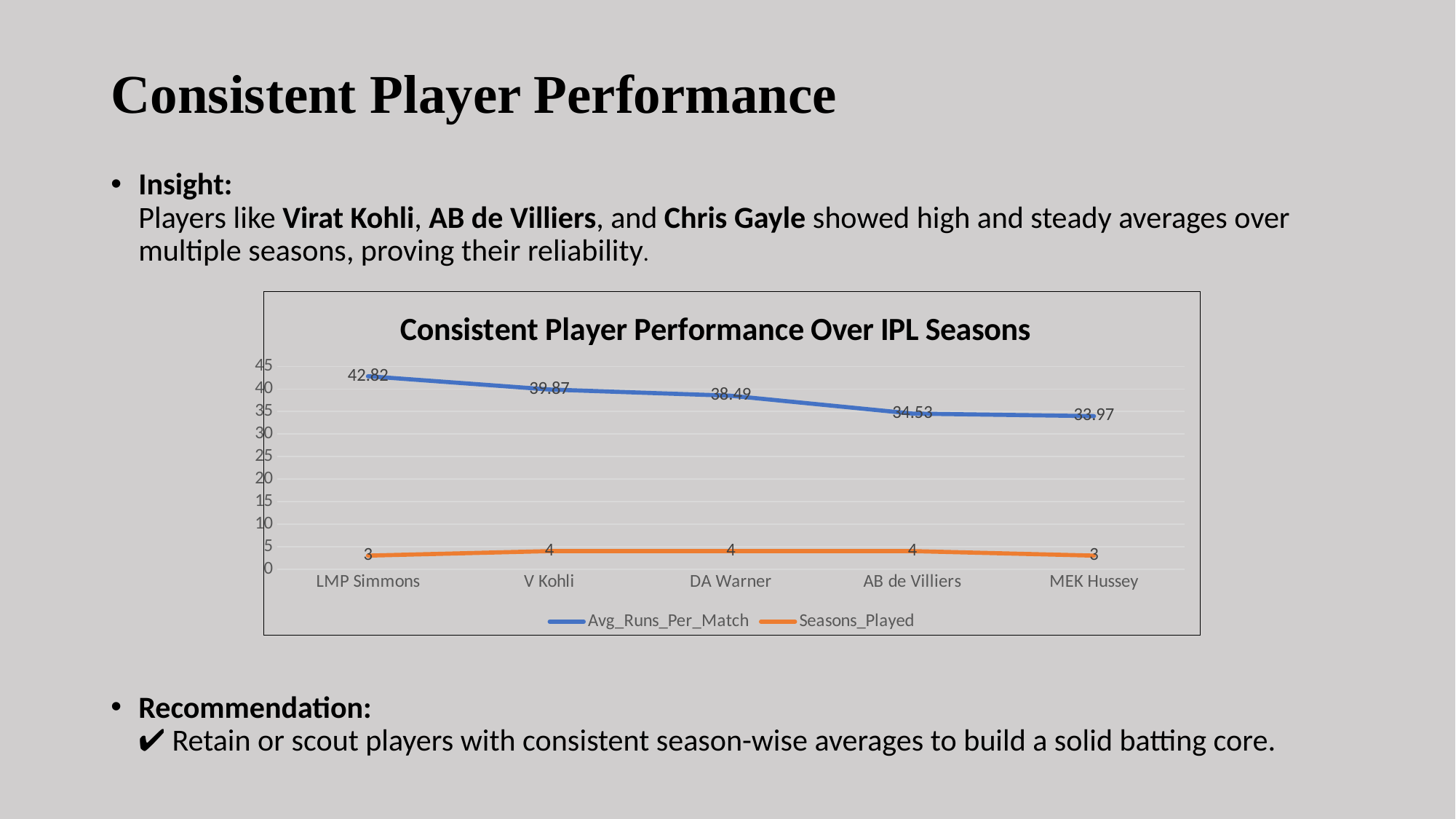

# Consistent Player Performance
Insight:
Players like Virat Kohli, AB de Villiers, and Chris Gayle showed high and steady averages over multiple seasons, proving their reliability.

Recommendation:
✔ Retain or scout players with consistent season-wise averages to build a solid batting core.

### Chart: Consistent Player Performance Over IPL Seasons

| Category | Avg_Runs_Per_Match | Seasons_Played |
|---|---|---|
| LMP Simmons | 42.82 | 3.0 |
| V Kohli | 39.87 | 4.0 |
| DA Warner | 38.49 | 4.0 |
| AB de Villiers | 34.53 | 4.0 |
| MEK Hussey | 33.97 | 3.0 |